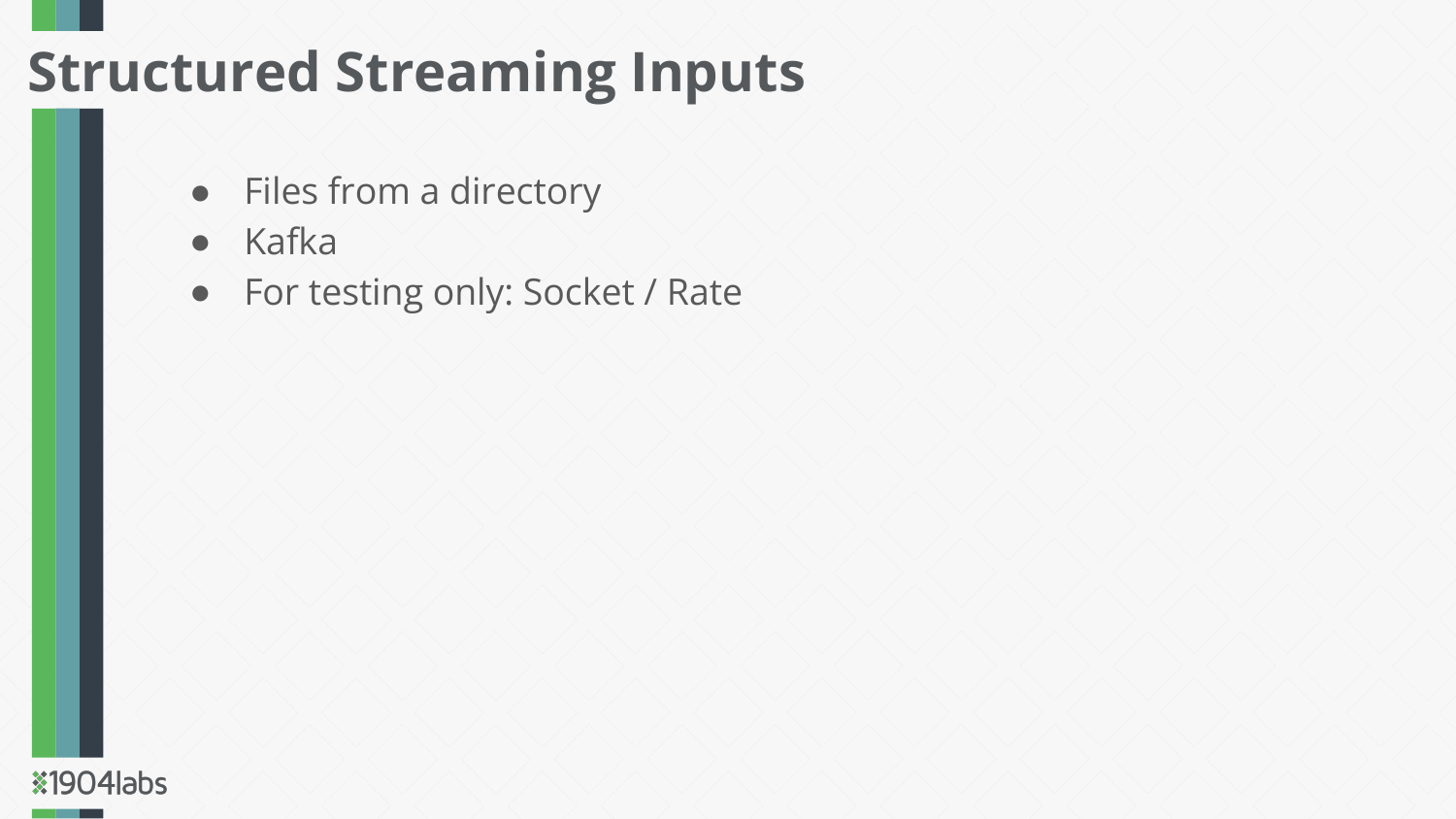

Structured Streaming Inputs
Files from a directory
Kafka
For testing only: Socket / Rate